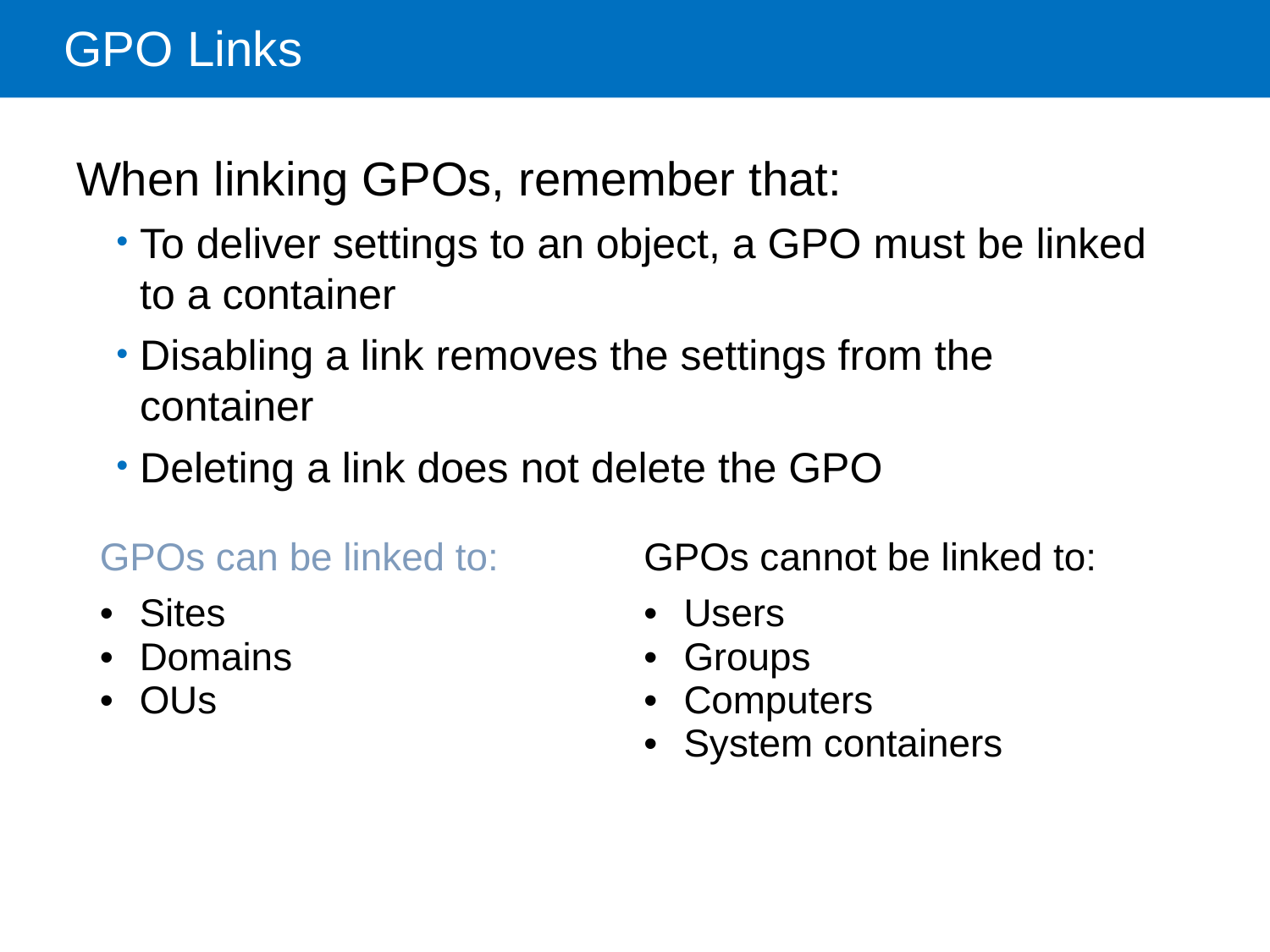

# GPO Links
When linking GPOs, remember that:
To deliver settings to an object, a GPO must be linked to a container
Disabling a link removes the settings from the container
Deleting a link does not delete the GPO
| GPOs can be linked to: | GPOs cannot be linked to: |
| --- | --- |
| Sites Domains OUs | Users Groups Computers System containers |